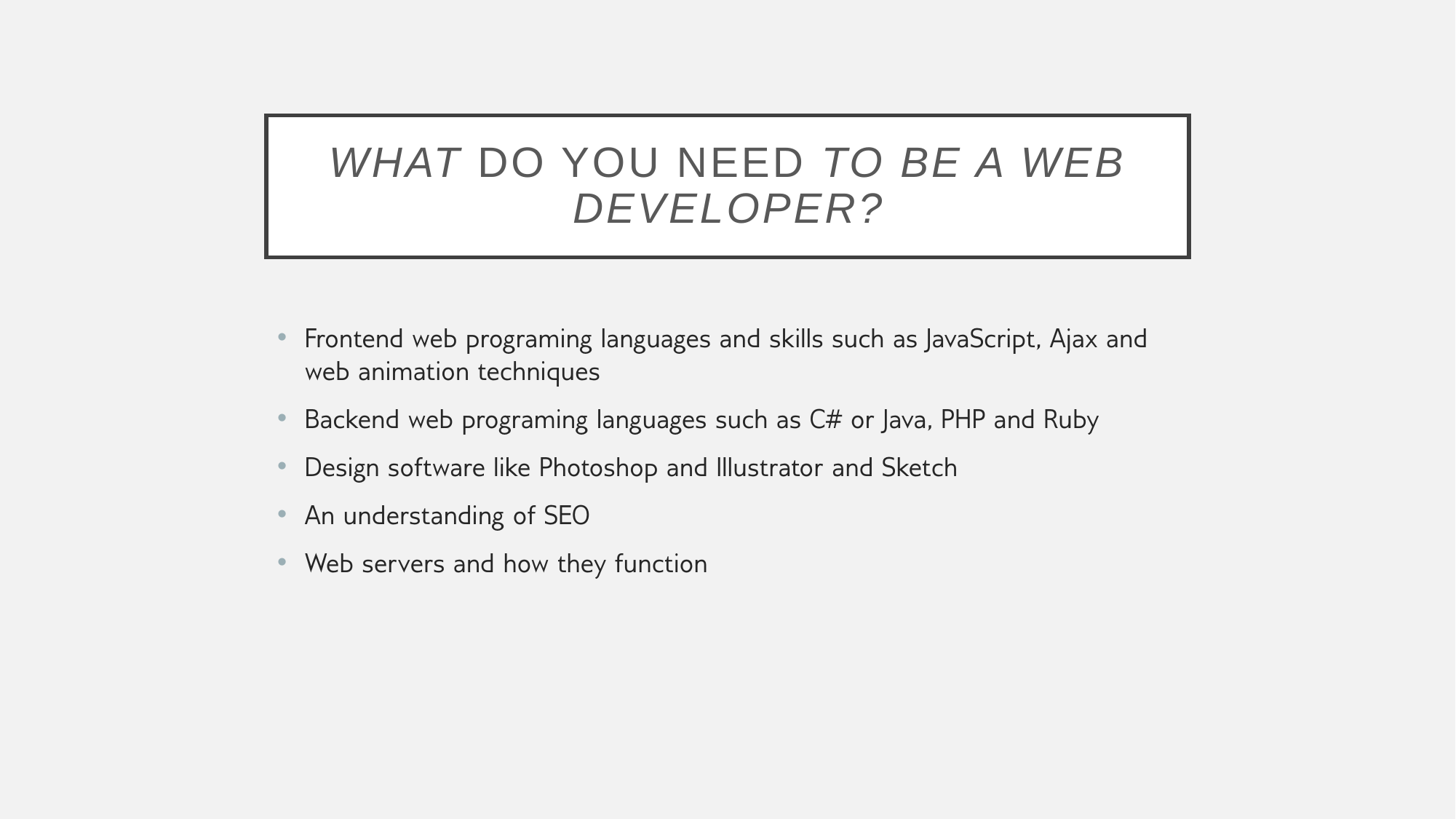

# What do you need to be a web developer?
Frontend web programing languages and skills such as JavaScript, Ajax and web animation techniques
Backend web programing languages such as C# or Java, PHP and Ruby
Design software like Photoshop and Illustrator and Sketch
An understanding of SEO
Web servers and how they function